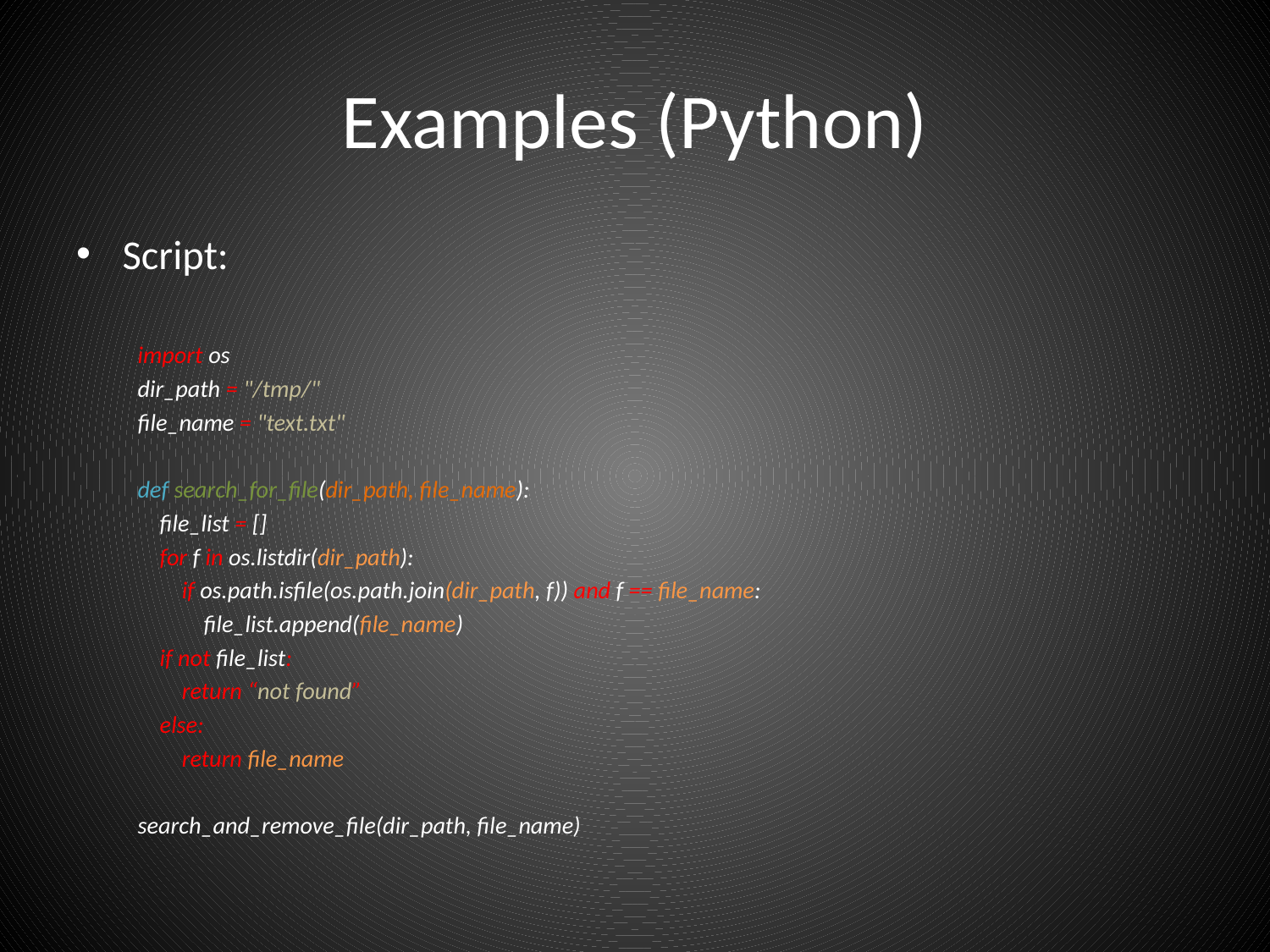

# Examples (Python)
Script:

import os
dir_path = "/tmp/"
file_name = "text.txt"

def search_for_file(dir_path, file_name):
    file_list = []
    for f in os.listdir(dir_path):
        if os.path.isfile(os.path.join(dir_path, f)) and f == file_name:
            file_list.append(file_name)
    if not file_list:
        return “not found”
    else:
        return file_name

search_and_remove_file(dir_path, file_name)